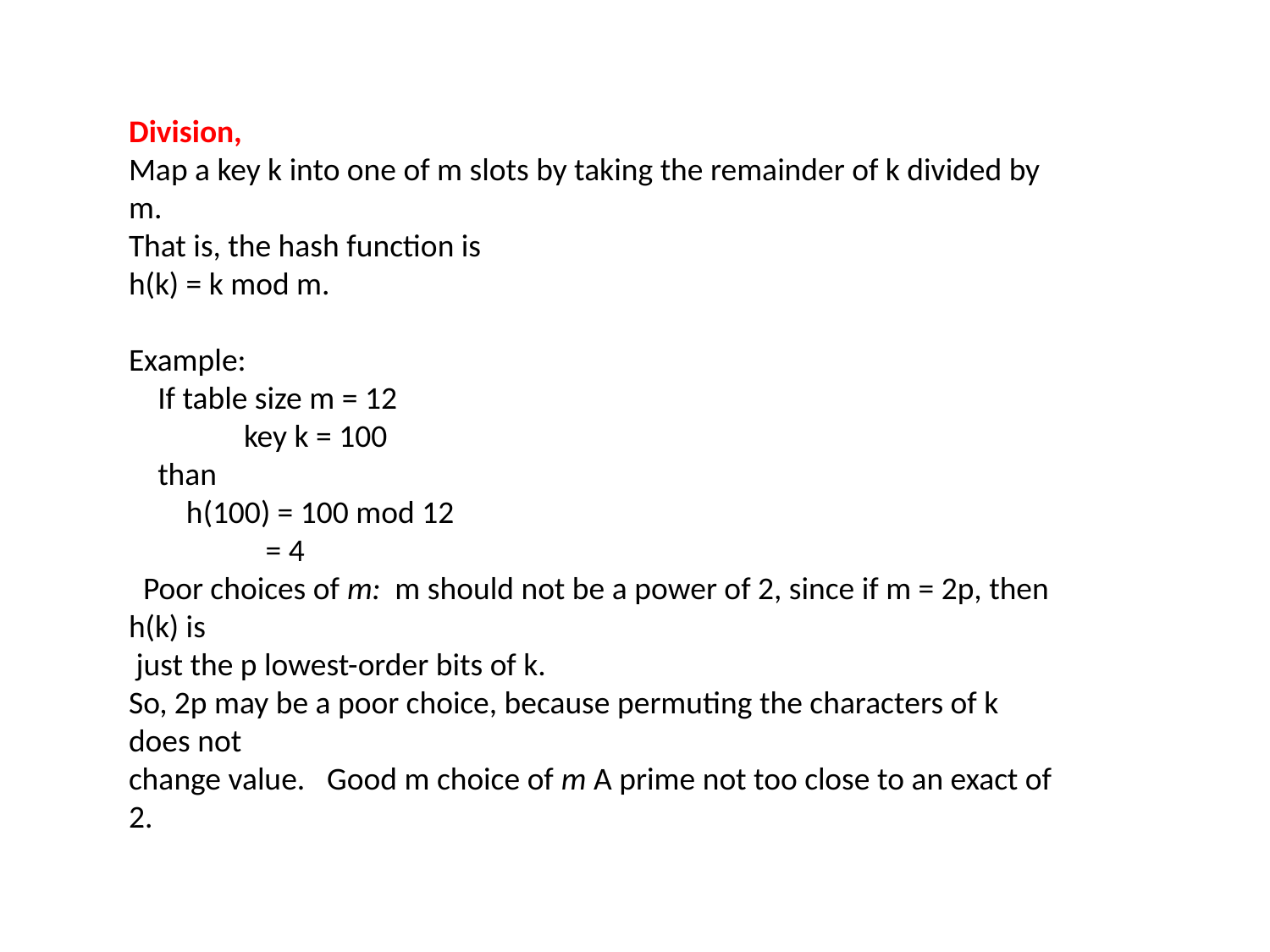

Division,
Map a key k into one of m slots by taking the remainder of k divided by m.
That is, the hash function is
h(k) = k mod m.

Example:
    If table size m = 12
                key k = 100
    than
        h(100) = 100 mod 12
                   = 4
  Poor choices of m:  m should not be a power of 2, since if m = 2p, then h(k) is
 just the p lowest-order bits of k.
So, 2p may be a poor choice, because permuting the characters of k does not
change value.   Good m choice of m A prime not too close to an exact of 2.